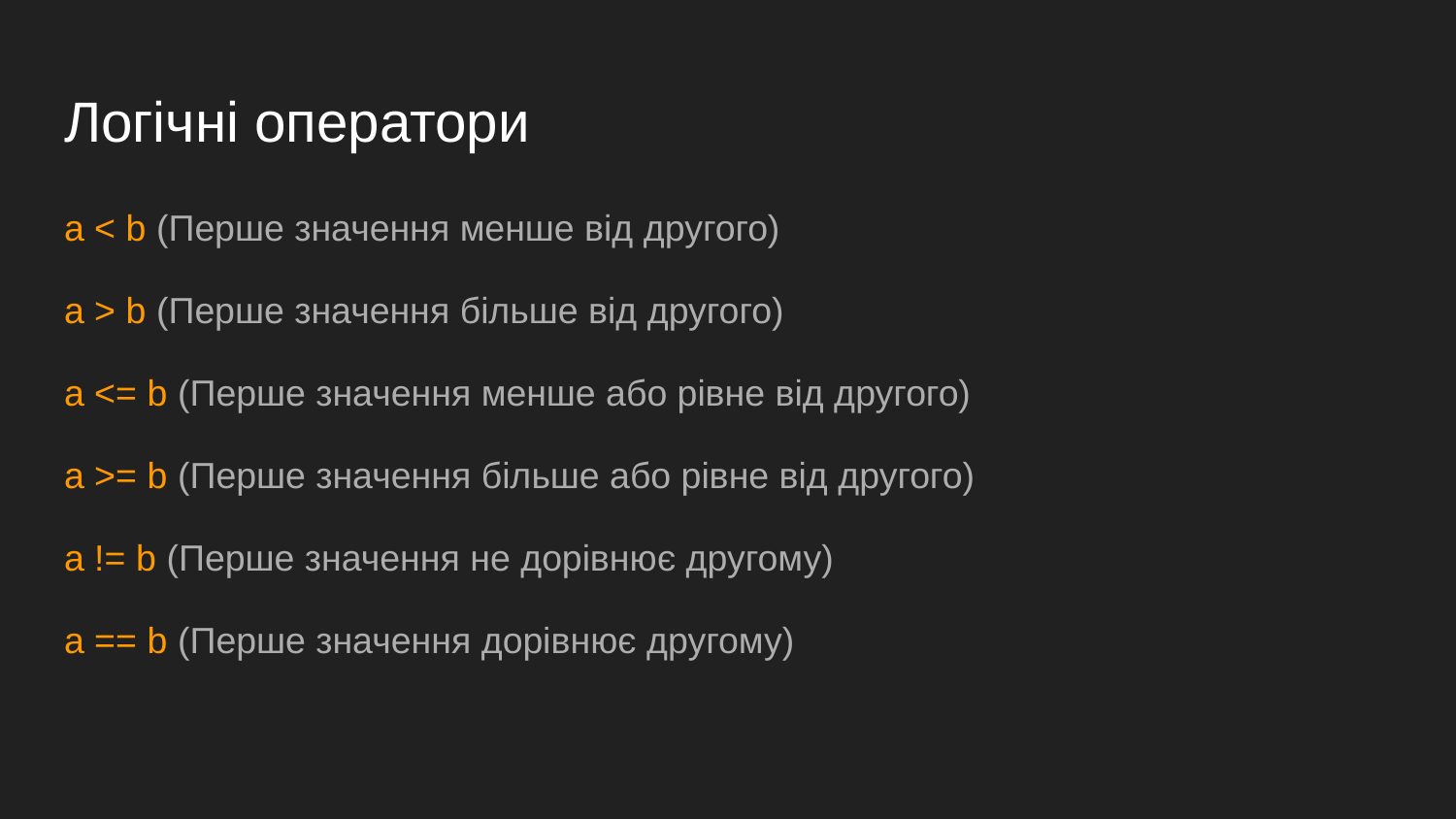

# Логічні оператори
a < b (Перше значення менше від другого)
a > b (Перше значення більше від другого)
a <= b (Перше значення менше або рівне від другого)
a >= b (Перше значення більше або рівне від другого)
a != b (Перше значення не дорівнює другому)
a == b (Перше значення дорівнює другому)